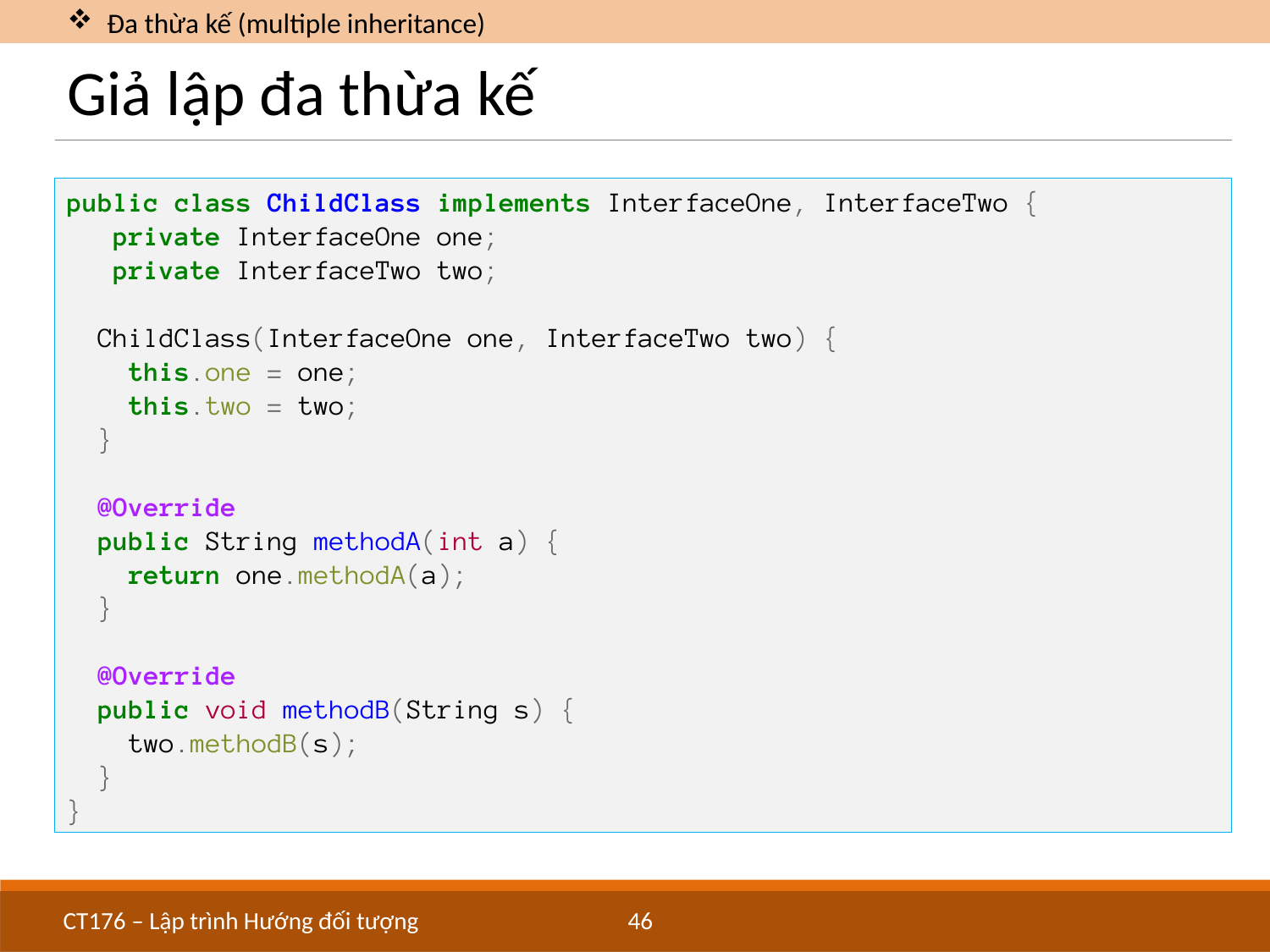

Đa thừa kế (multiple inheritance)
# Giả lập đa thừa kế
public class ChildClass implements InterfaceOne, InterfaceTwo {
   private InterfaceOne one;
   private InterfaceTwo two;

  ChildClass(InterfaceOne one, InterfaceTwo two) {
    this.one = one;
    this.two = two;
  }

  @Override
  public String methodA(int a) {
    return one.methodA(a);
  }

  @Override
  public void methodB(String s) {
    two.methodB(s);
  }
}